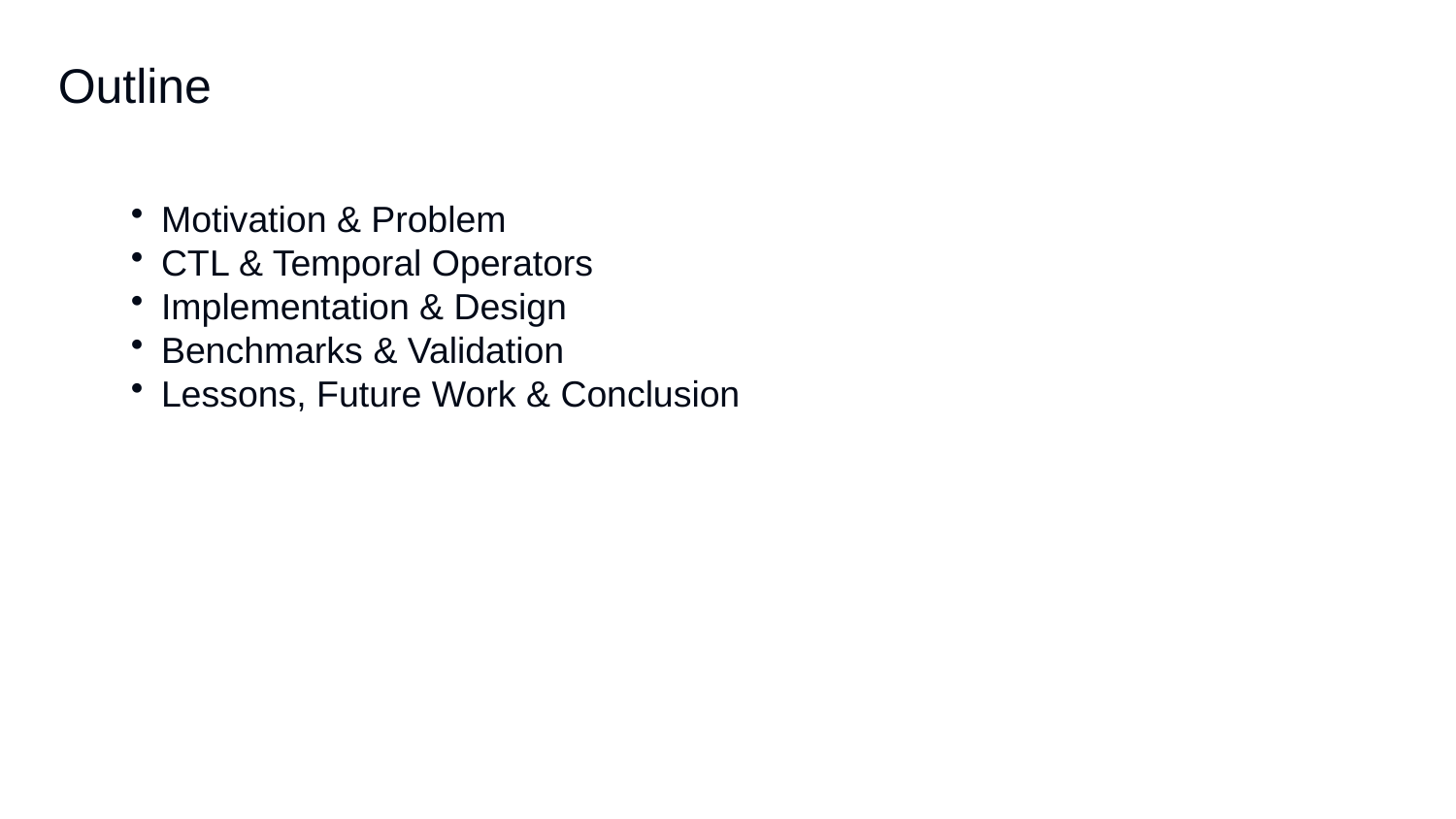

Outline
Motivation & Problem
CTL & Temporal Operators
Implementation & Design
Benchmarks & Validation
Lessons, Future Work & Conclusion